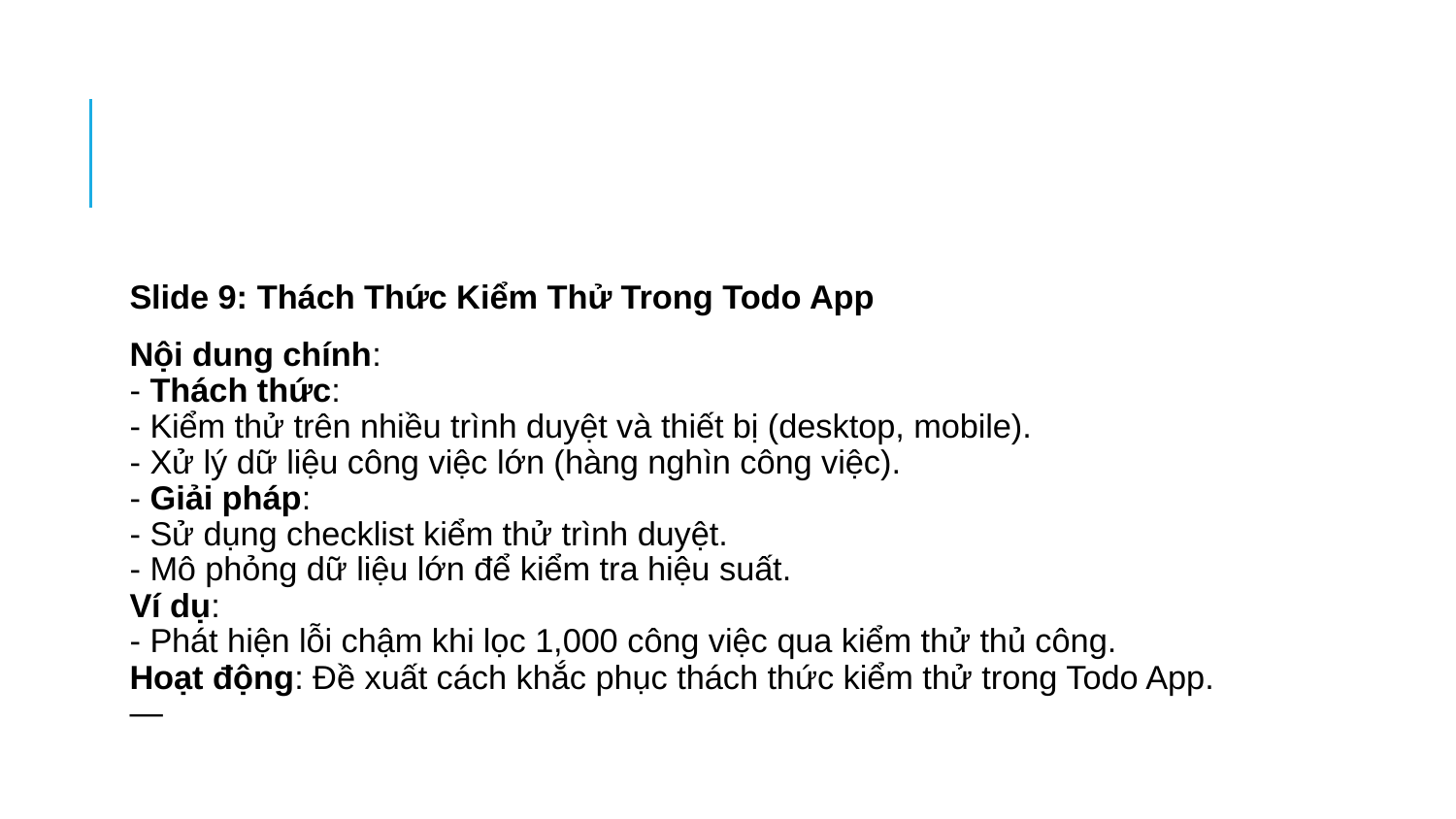

Slide 9: Thách Thức Kiểm Thử Trong Todo App
Nội dung chính:
- Thách thức:
- Kiểm thử trên nhiều trình duyệt và thiết bị (desktop, mobile).
- Xử lý dữ liệu công việc lớn (hàng nghìn công việc).
- Giải pháp:
- Sử dụng checklist kiểm thử trình duyệt.
- Mô phỏng dữ liệu lớn để kiểm tra hiệu suất.
Ví dụ:
- Phát hiện lỗi chậm khi lọc 1,000 công việc qua kiểm thử thủ công.
Hoạt động: Đề xuất cách khắc phục thách thức kiểm thử trong Todo App.
—